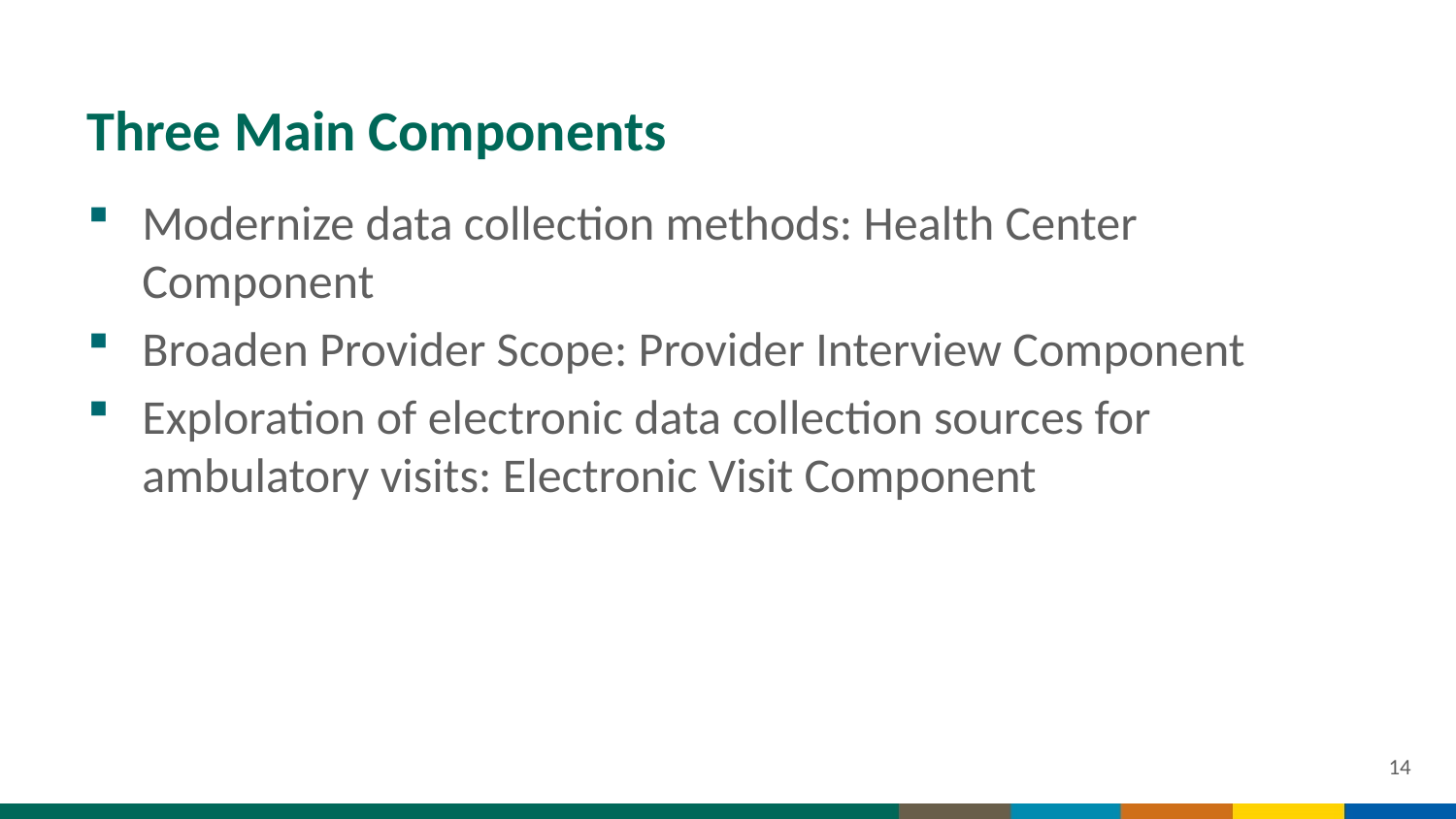

# Three Main Components
Modernize data collection methods: Health Center Component
Broaden Provider Scope: Provider Interview Component
Exploration of electronic data collection sources for ambulatory visits: Electronic Visit Component